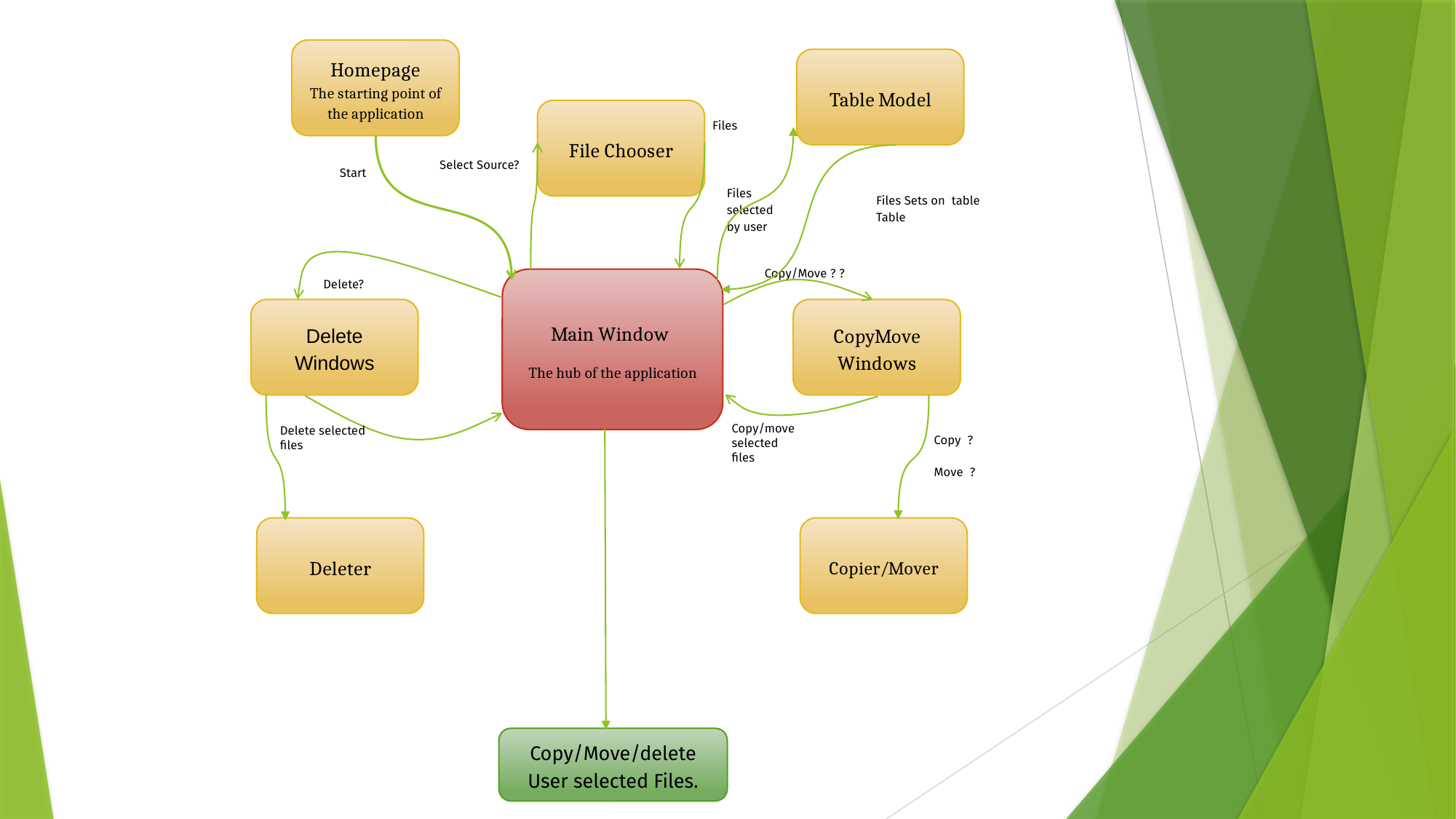

Homepage
The starting point of the application
Table Model
                    Files
File Chooser
Select Source?
Start
Files selected by user
Files Sets on  table Table

Copy/Move ? ?
Delete?
       Main Window
The hub of the application

Delete Windows
CopyMove Windows

Copy/move selected
files
Delete selected
files

Copy  ?
Move  ?

Deleter
Copier/Mover

Copy/Move/delete
User selected Files.